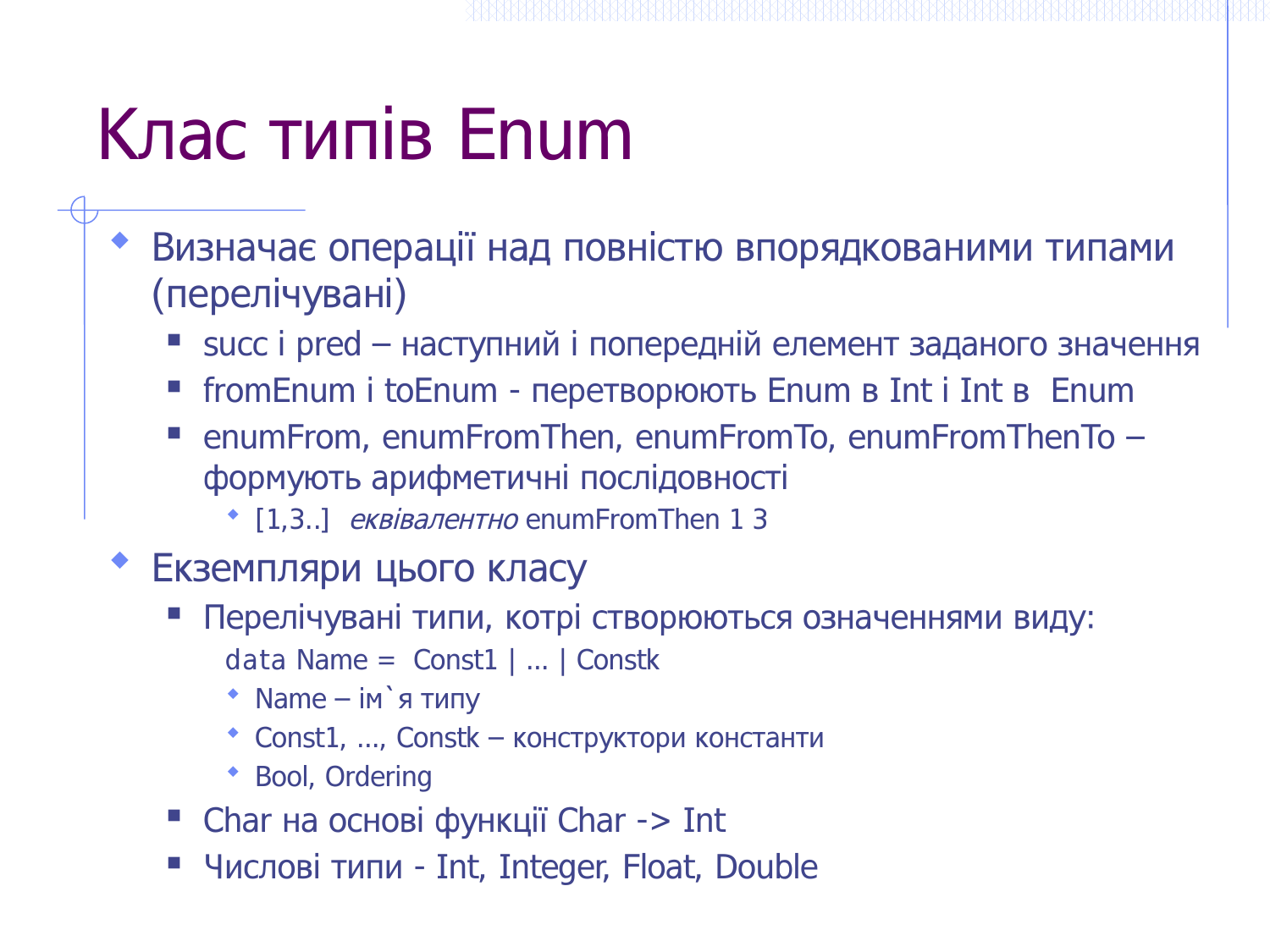

# Клас типів Enum
Визначає операції над повністю впорядкованими типами (перелічувані)
succ і pred – наступний і попередній елемент заданого значення
fromEnum і toEnum - перетворюють Enum в Int і Int в  Enum
enumFrom, enumFromThen, enumFromTo, enumFromThenTo – формують арифметичні послідовності
[1,3..]  еквівалентно enumFromThen 1 3
Екземпляри цього класу
Перелічувані типи, котрі створюються означеннями виду:
data Name =  Const1 | … | Constk
Name – ім`я типу
Const1, …, Constk – конструктори константи
Bool, Ordering
Char на основі функції Char -> Int
Числові типи - Int, Integer, Float, Double